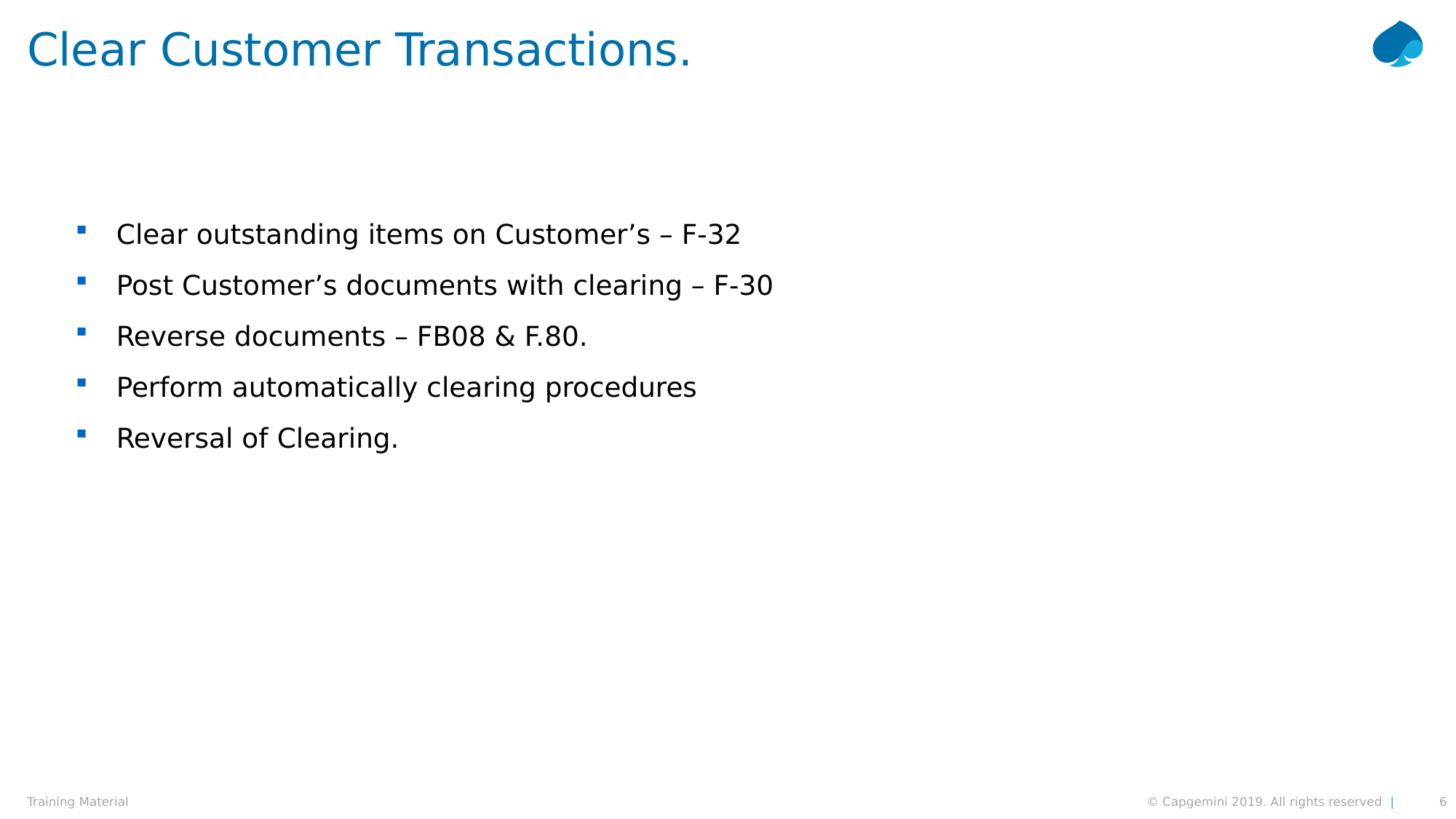

Clear Customer Transactions.
Clear outstanding items on Customer’s – F-32
Post Customer’s documents with clearing – F-30
Reverse documents – FB08 & F.80.
Perform automatically clearing procedures
Reversal of Clearing.